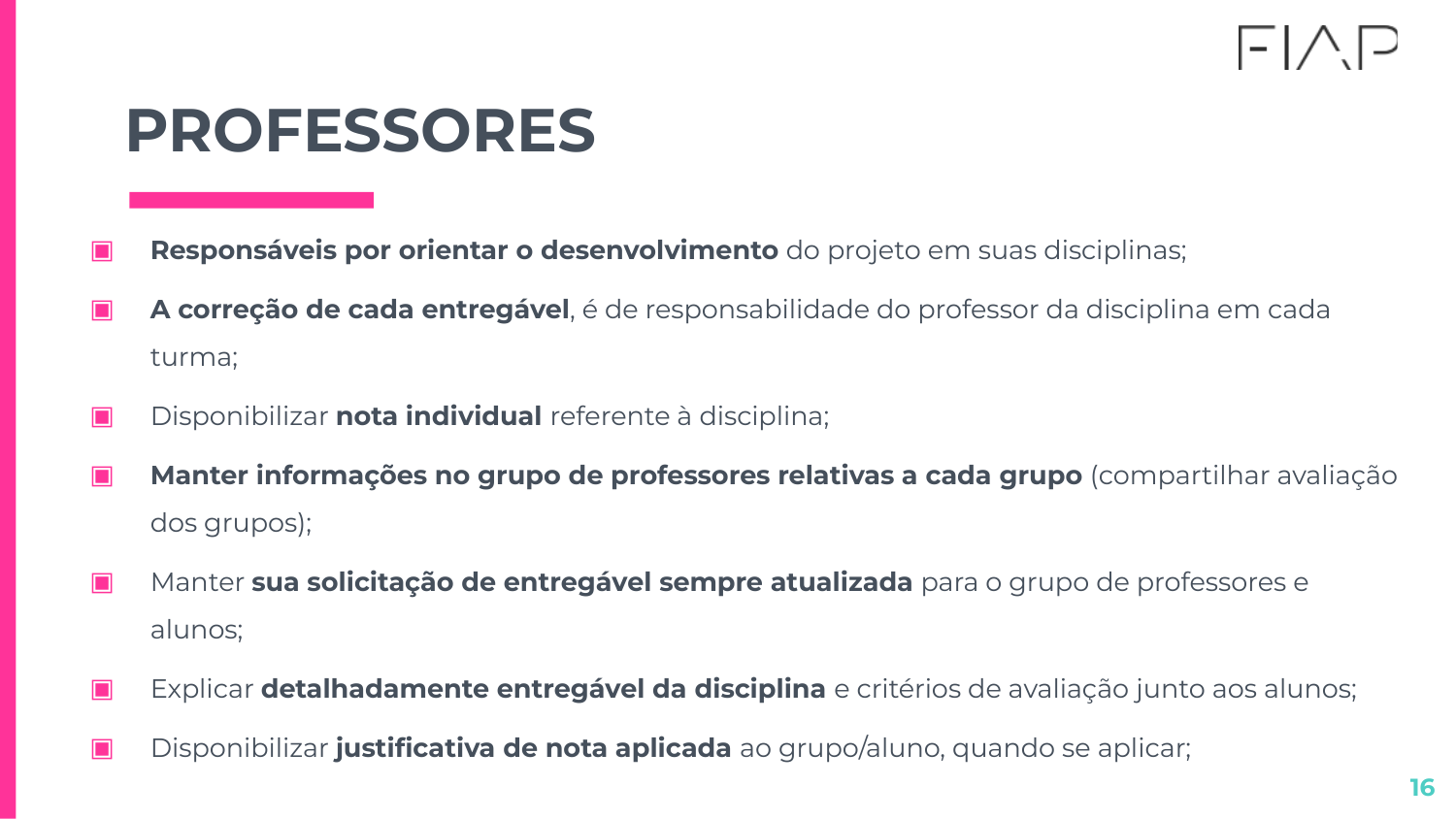

# PROFESSORES
Responsáveis por orientar o desenvolvimento do projeto em suas disciplinas;
A correção de cada entregável, é de responsabilidade do professor da disciplina em cada turma;
Disponibilizar nota individual referente à disciplina;
Manter informações no grupo de professores relativas a cada grupo (compartilhar avaliação dos grupos);
Manter sua solicitação de entregável sempre atualizada para o grupo de professores e alunos;
Explicar detalhadamente entregável da disciplina e critérios de avaliação junto aos alunos;
Disponibilizar justificativa de nota aplicada ao grupo/aluno, quando se aplicar;
16